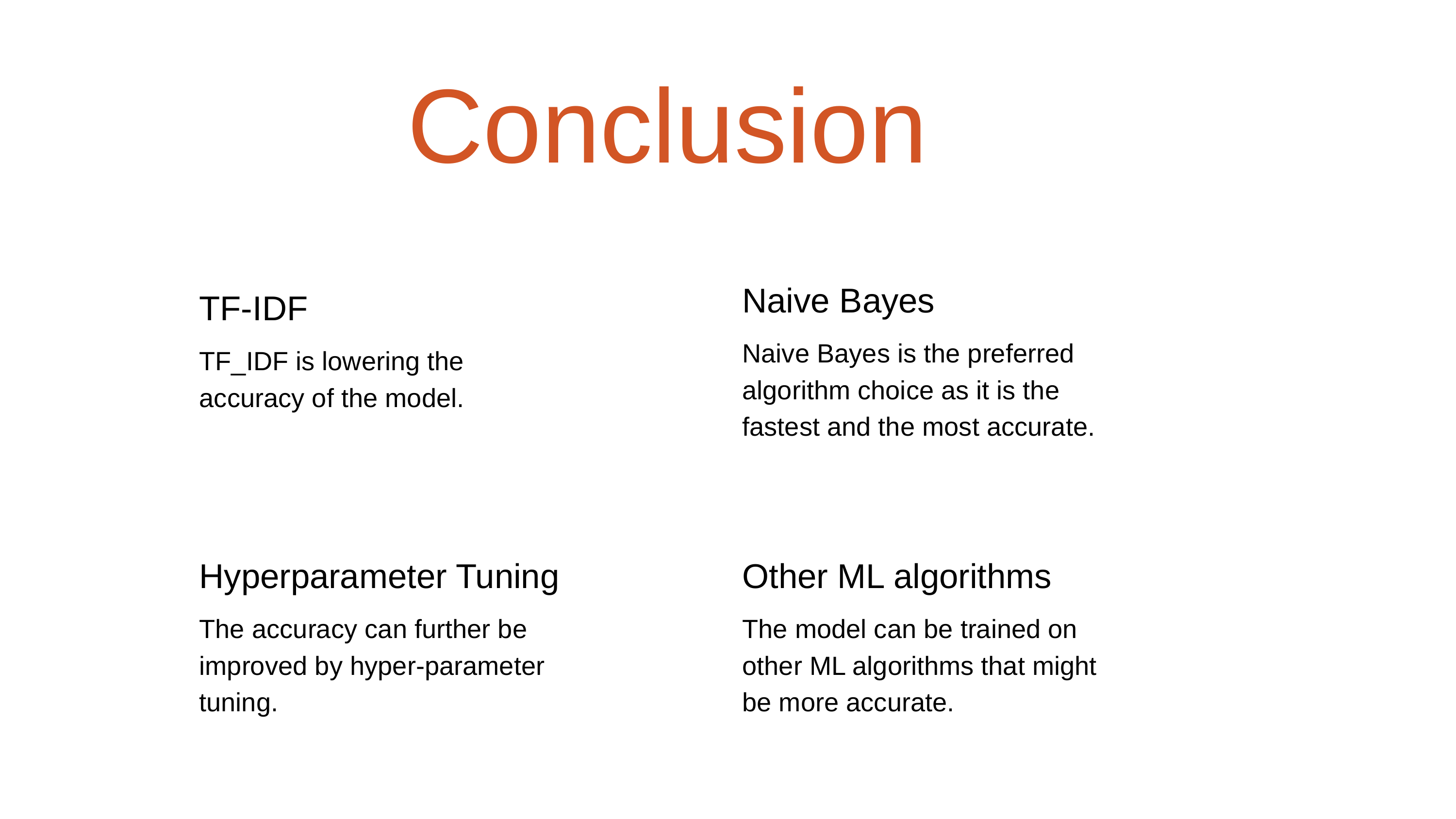

Conclusion
Naive Bayes
TF-IDF
Naive Bayes is the preferred algorithm choice as it is the fastest and the most accurate.
TF_IDF is lowering the accuracy of the model.
Hyperparameter Tuning
Other ML algorithms
The accuracy can further be improved by hyper-parameter tuning.
The model can be trained on other ML algorithms that might be more accurate.